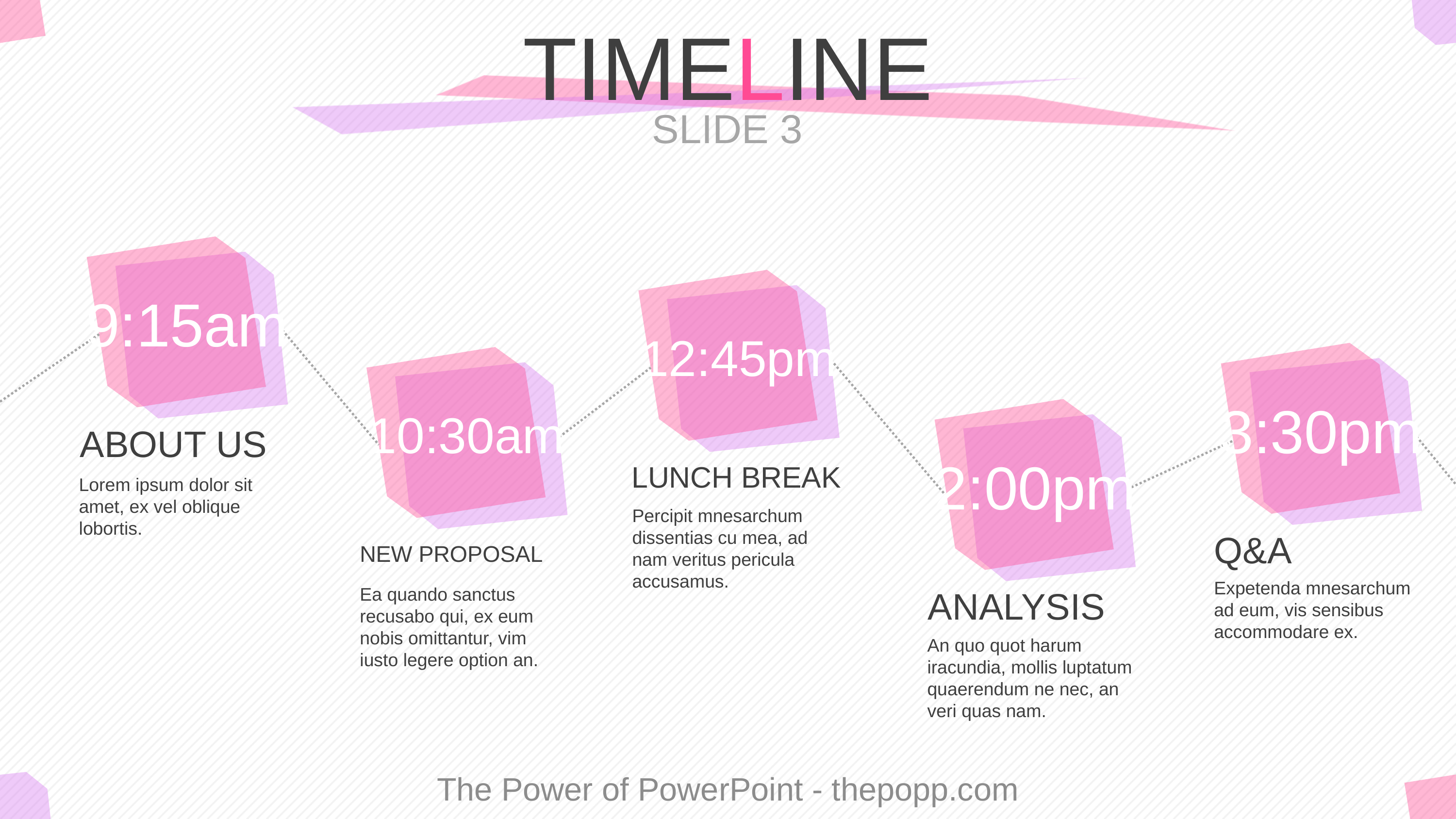

# TIMELINE
SLIDE 3
9:15am
12:45pm
3:30pm
10:30am
ABOUT US
2:00pm
LUNCH BREAK
Lorem ipsum dolor sit amet, ex vel oblique lobortis.
Percipit mnesarchum dissentias cu mea, ad nam veritus pericula accusamus.
Q&A
NEW PROPOSAL
Expetenda mnesarchum ad eum, vis sensibus accommodare ex.
Ea quando sanctus recusabo qui, ex eum nobis omittantur, vim iusto legere option an.
ANALYSIS
An quo quot harum iracundia, mollis luptatum quaerendum ne nec, an veri quas nam.